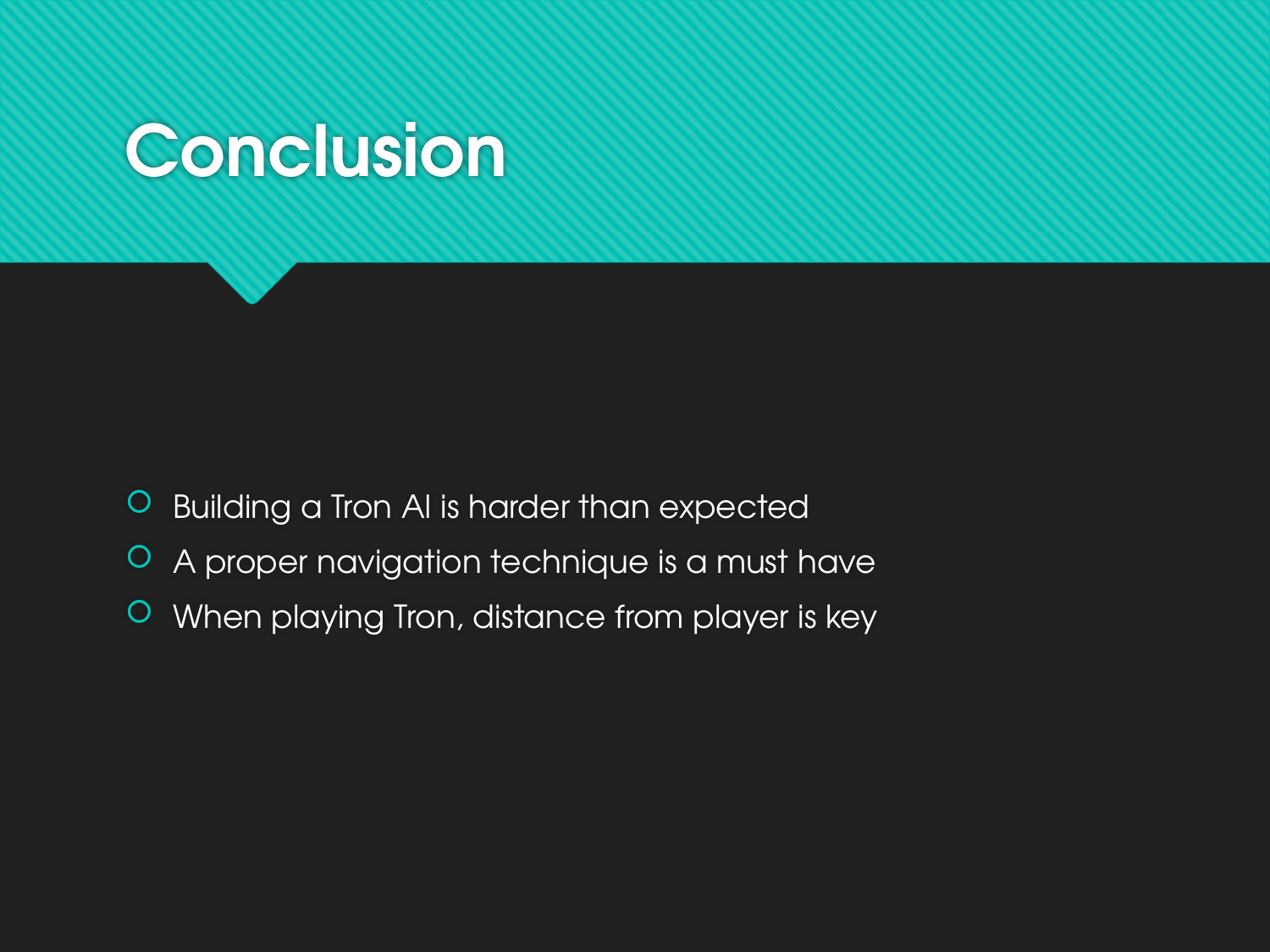

# Conclusion
Building a Tron AI is harder than expected
A proper navigation technique is a must have
When playing Tron, distance from player is key